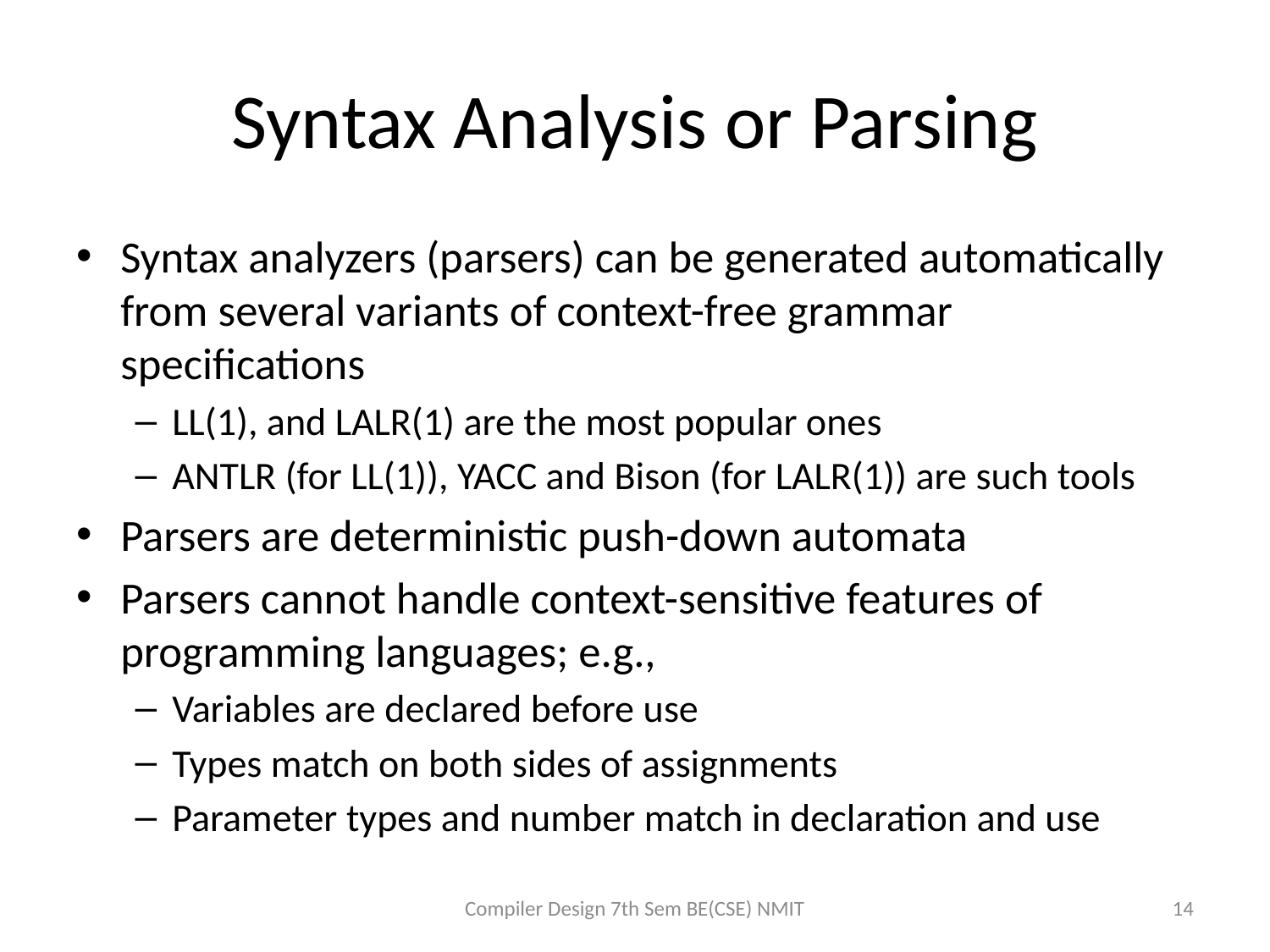

# Syntax Analysis or Parsing
Syntax analyzers (parsers) can be generated automatically from several variants of context-free grammar specifications
LL(1), and LALR(1) are the most popular ones
ANTLR (for LL(1)), YACC and Bison (for LALR(1)) are such tools
Parsers are deterministic push-down automata
Parsers cannot handle context-sensitive features of programming languages; e.g.,
Variables are declared before use
Types match on both sides of assignments
Parameter types and number match in declaration and use
Compiler Design 7th Sem BE(CSE) NMIT
14